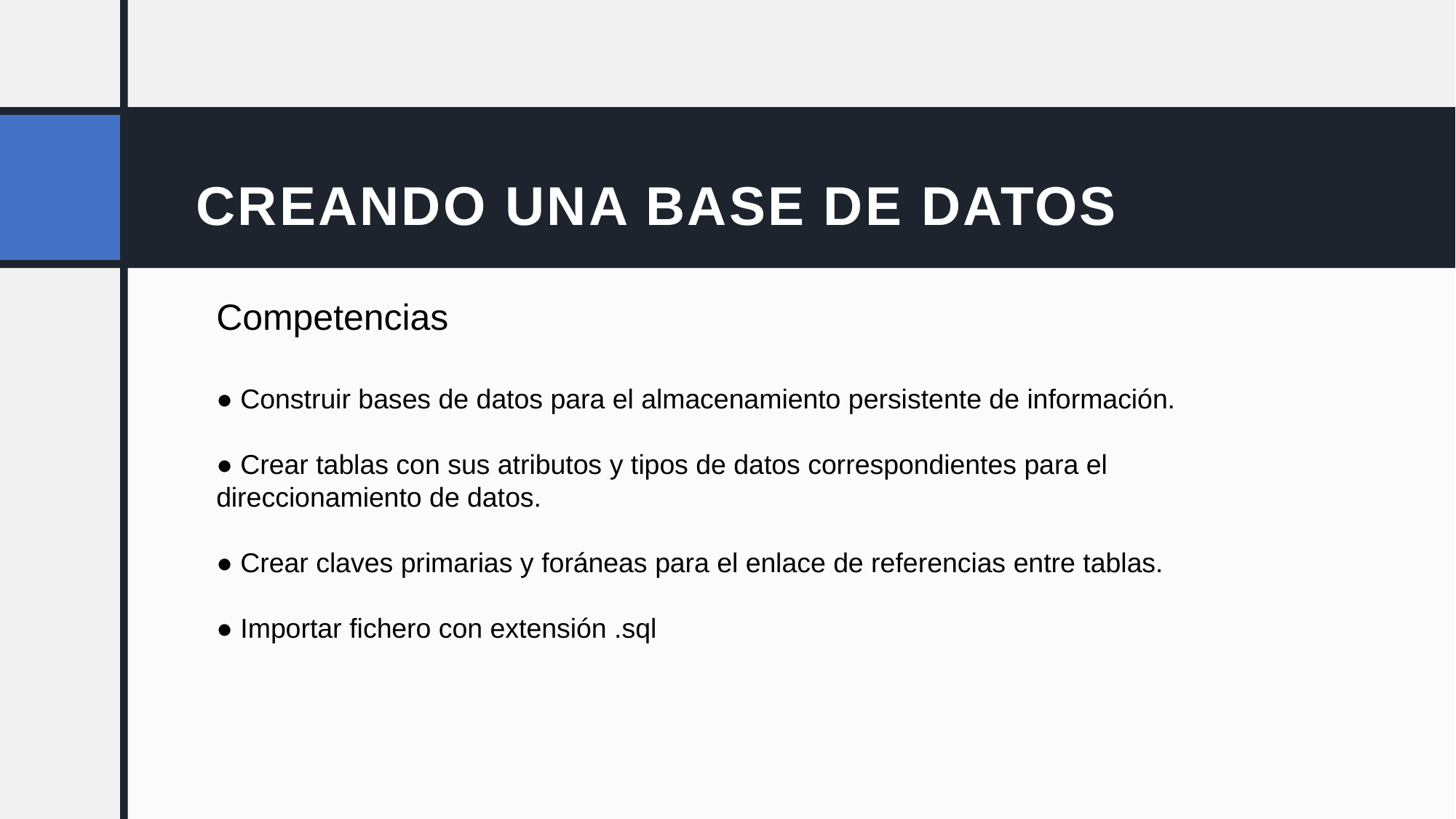

# CREANDO UNA BASE DE DATOS

Competencias

● Construir bases de datos para el almacenamiento persistente de información.

● Crear tablas con sus atributos y tipos de datos correspondientes para el direccionamiento de datos.

● Crear claves primarias y foráneas para el enlace de referencias entre tablas.

● Importar fichero con extensión .sql